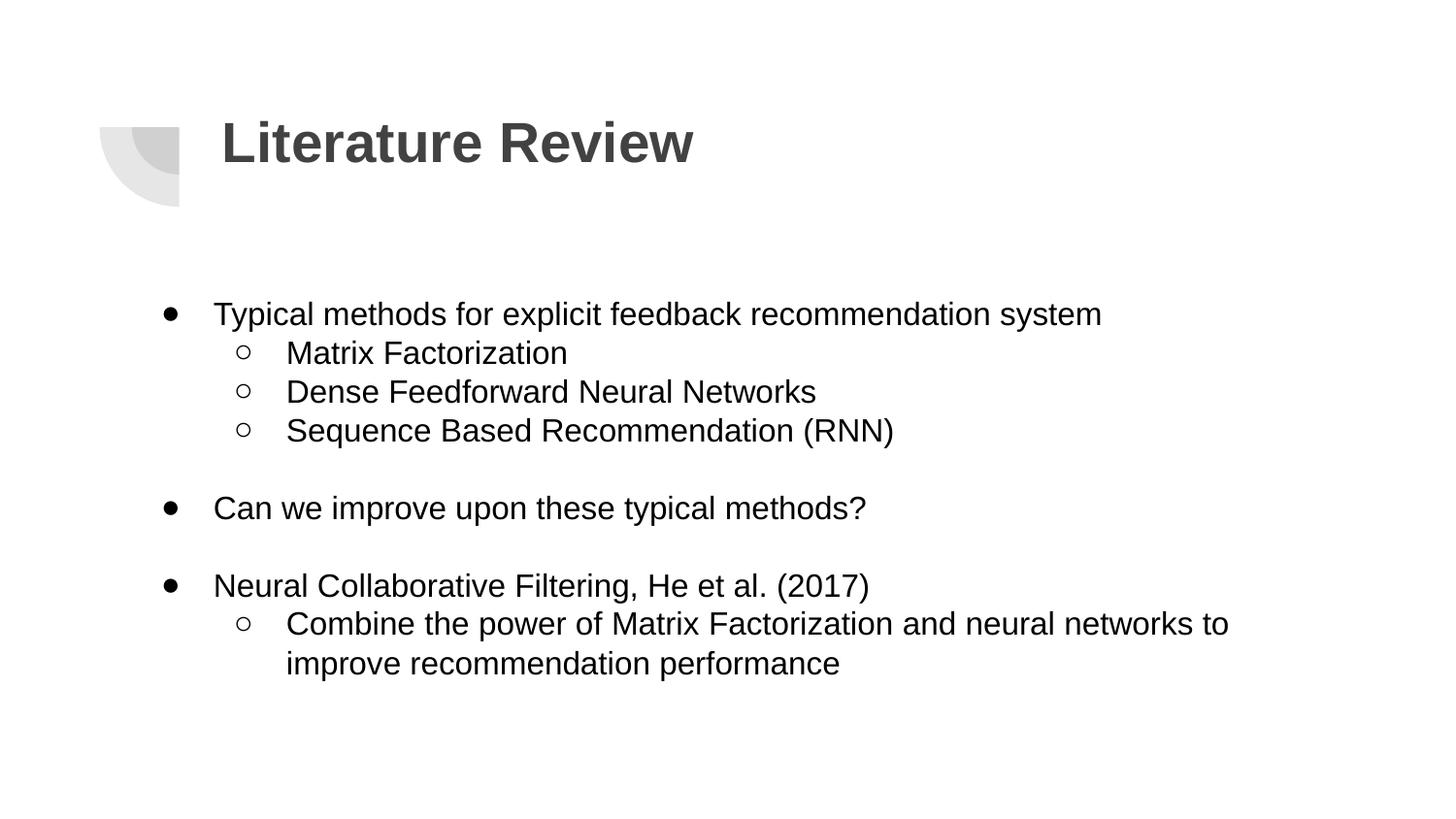

# Literature Review
Typical methods for explicit feedback recommendation system
Matrix Factorization
Dense Feedforward Neural Networks
Sequence Based Recommendation (RNN)

Can we improve upon these typical methods?

Neural Collaborative Filtering, He et al. (2017)
Combine the power of Matrix Factorization and neural networks to improve recommendation performance